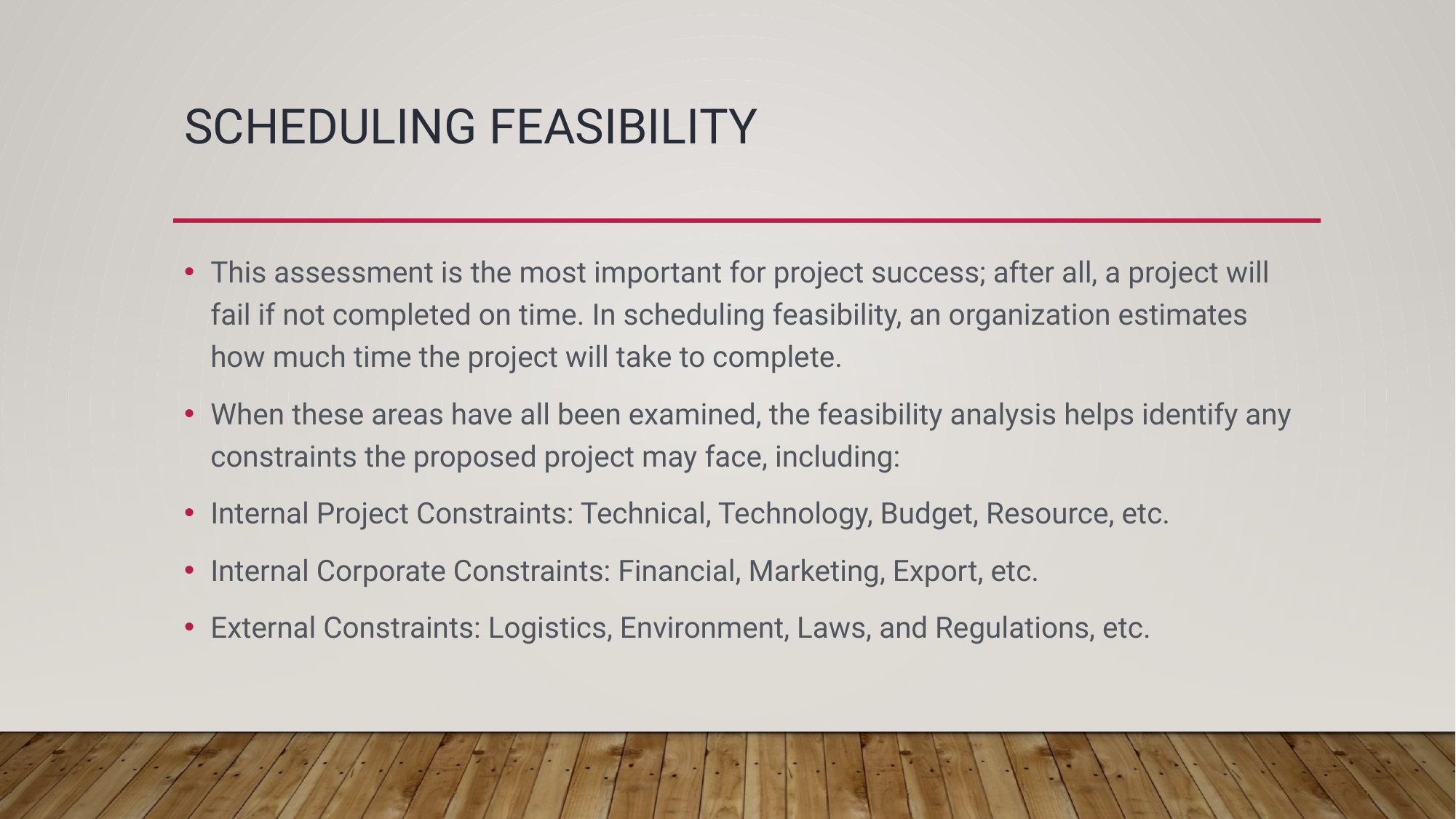

# Scheduling Feasibility
This assessment is the most important for project success; after all, a project will fail if not completed on time. In scheduling feasibility, an organization estimates how much time the project will take to complete.
When these areas have all been examined, the feasibility analysis helps identify any constraints the proposed project may face, including:
Internal Project Constraints: Technical, Technology, Budget, Resource, etc.
Internal Corporate Constraints: Financial, Marketing, Export, etc.
External Constraints: Logistics, Environment, Laws, and Regulations, etc.